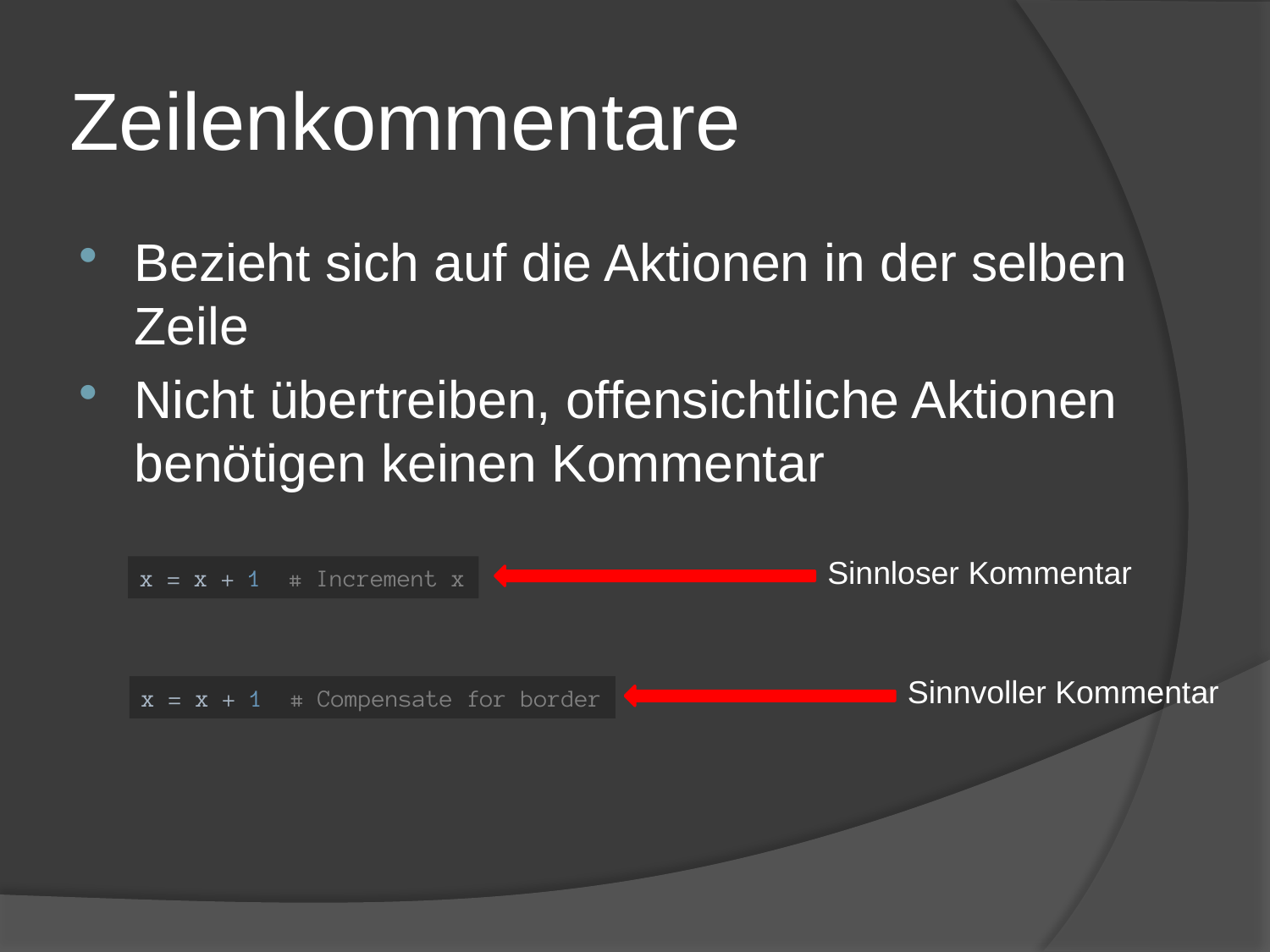

# Zeilenkommentare
Bezieht sich auf die Aktionen in der selben Zeile
Nicht übertreiben, offensichtliche Aktionen benötigen keinen Kommentar
Sinnloser Kommentar
x = x + 1  # Increment x

Sinnvoller Kommentar
x = x + 1  # Compensate for border